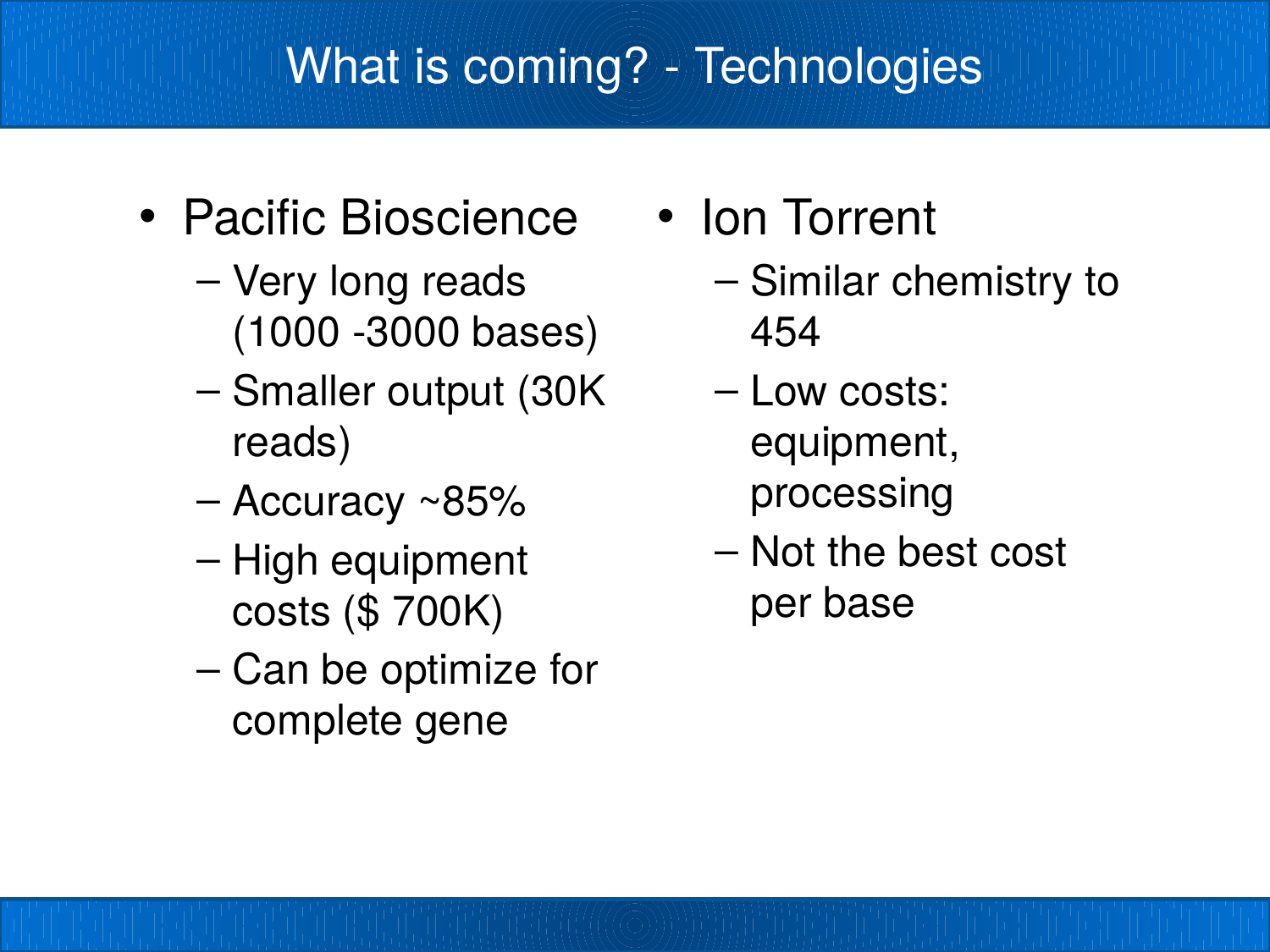

# What is coming? - Technologies
Pacific Bioscience
Very long reads (1000 -3000 bases)
Smaller output (30K reads)
Accuracy ~85%
High equipment costs ($ 700K)
Can be optimize for complete gene

Ion Torrent
Similar chemistry to 454
Low costs: equipment, processing
Not the best cost per base